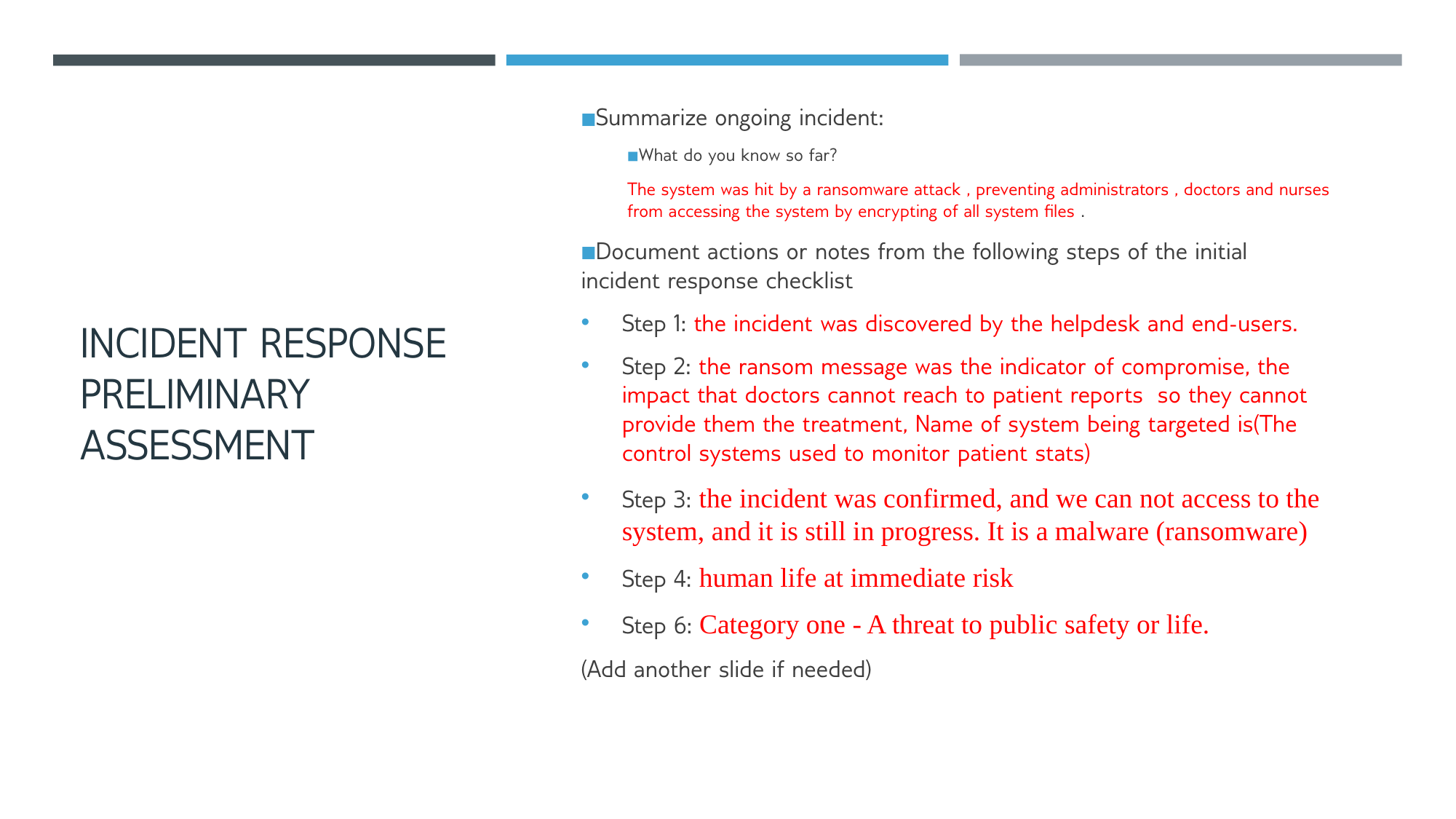

# INCIDENT RESPONSE PRELIMINARY ASSESSMENT
Summarize ongoing incident:
What do you know so far?
The system was hit by a ransomware attack , preventing administrators , doctors and nurses from accessing the system by encrypting of all system files .
Document actions or notes from the following steps of the initial incident response checklist
Step 1: the incident was discovered by the helpdesk and end-users.
Step 2: the ransom message was the indicator of compromise, the impact that doctors cannot reach to patient reports  so they cannot provide them the treatment, Name of system being targeted is(The control systems used to monitor patient stats)
Step 3: the incident was confirmed, and we can not access to the system, and it is still in progress. It is a malware (ransomware)
Step 4: human life at immediate risk
Step 6: Category one - A threat to public safety or life.
(Add another slide if needed)